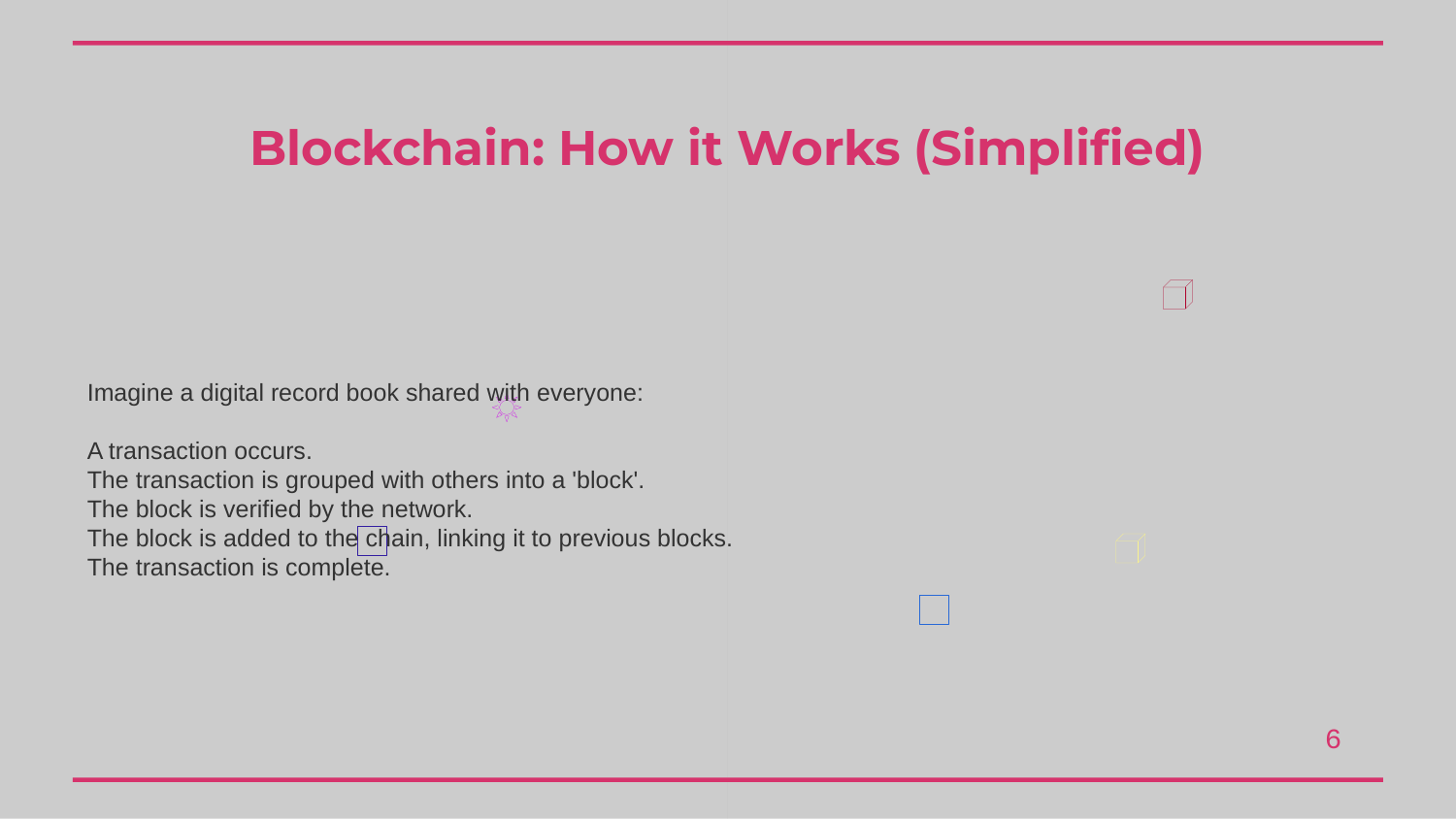

Blockchain: How it Works (Simplified)
Imagine a digital record book shared with everyone:

A transaction occurs.
The transaction is grouped with others into a 'block'.
The block is verified by the network.
The block is added to the chain, linking it to previous blocks.
The transaction is complete.

6